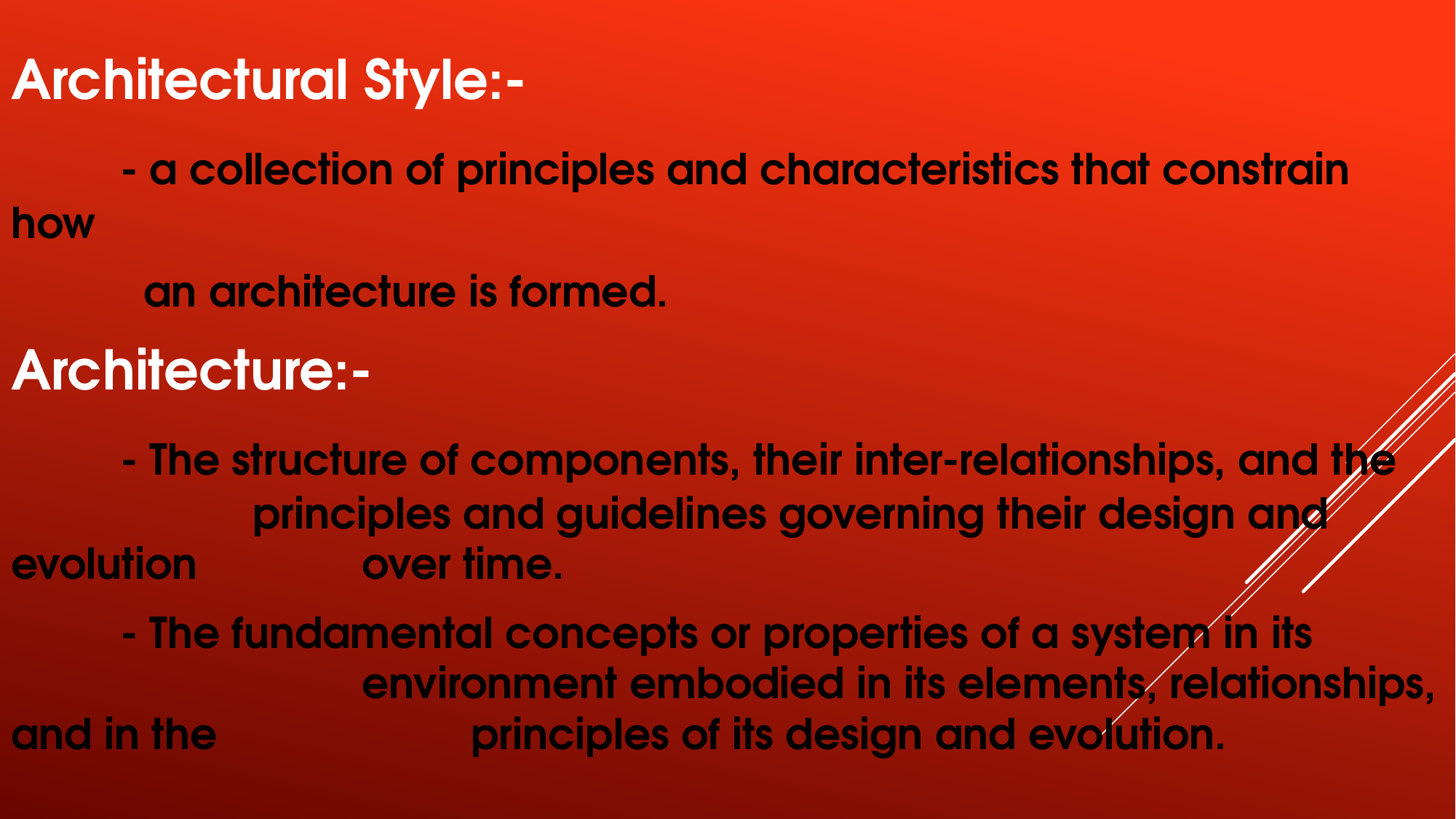

Architectural Style:-
	- a collection of principles and characteristics that constrain how
	  an architecture is formed.
Architecture:-
	- The structure of components, their inter-relationships, and the 			  principles and guidelines governing their design and evolution 		  over time.
	- The fundamental concepts or properties of a system in its 	 		 	  environment embodied in its elements, relationships, and in the 	 	  principles of its design and evolution.